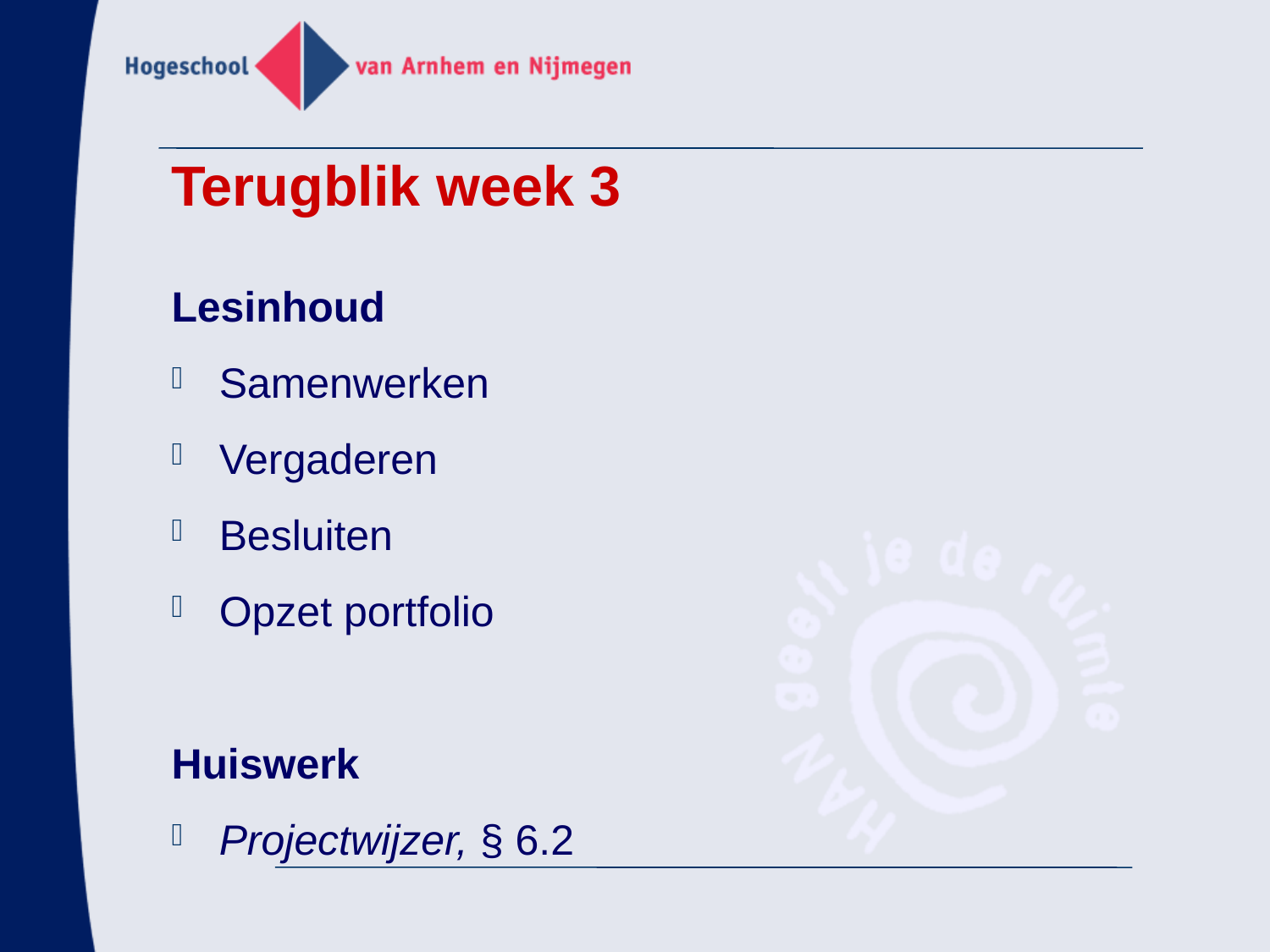

Terugblik week 3
Lesinhoud
Samenwerken
Vergaderen
Besluiten
Opzet portfolio

Huiswerk
Projectwijzer, § 6.2